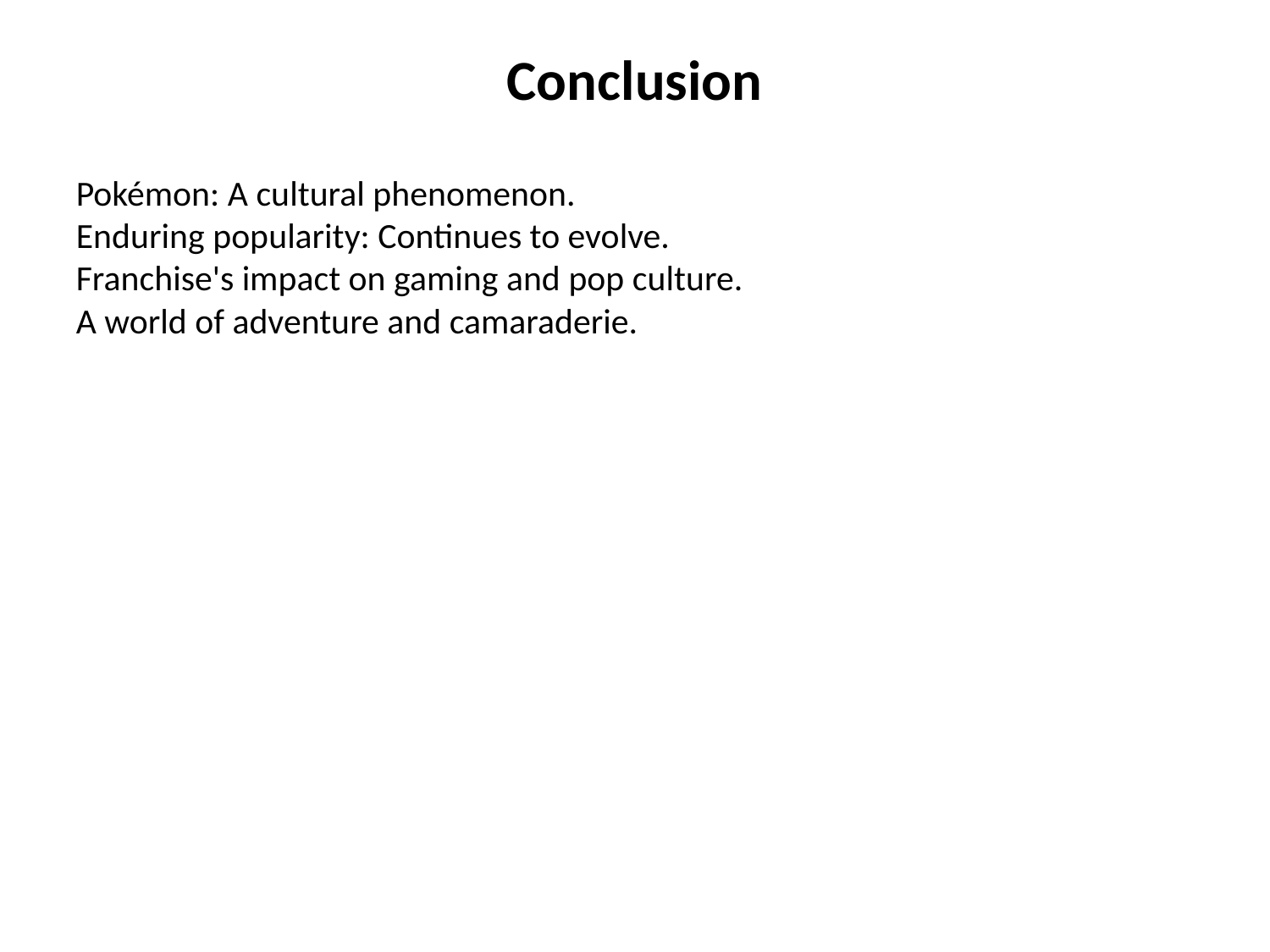

Conclusion

Pokémon: A cultural phenomenon.
Enduring popularity: Continues to evolve.
Franchise's impact on gaming and pop culture.
A world of adventure and camaraderie.